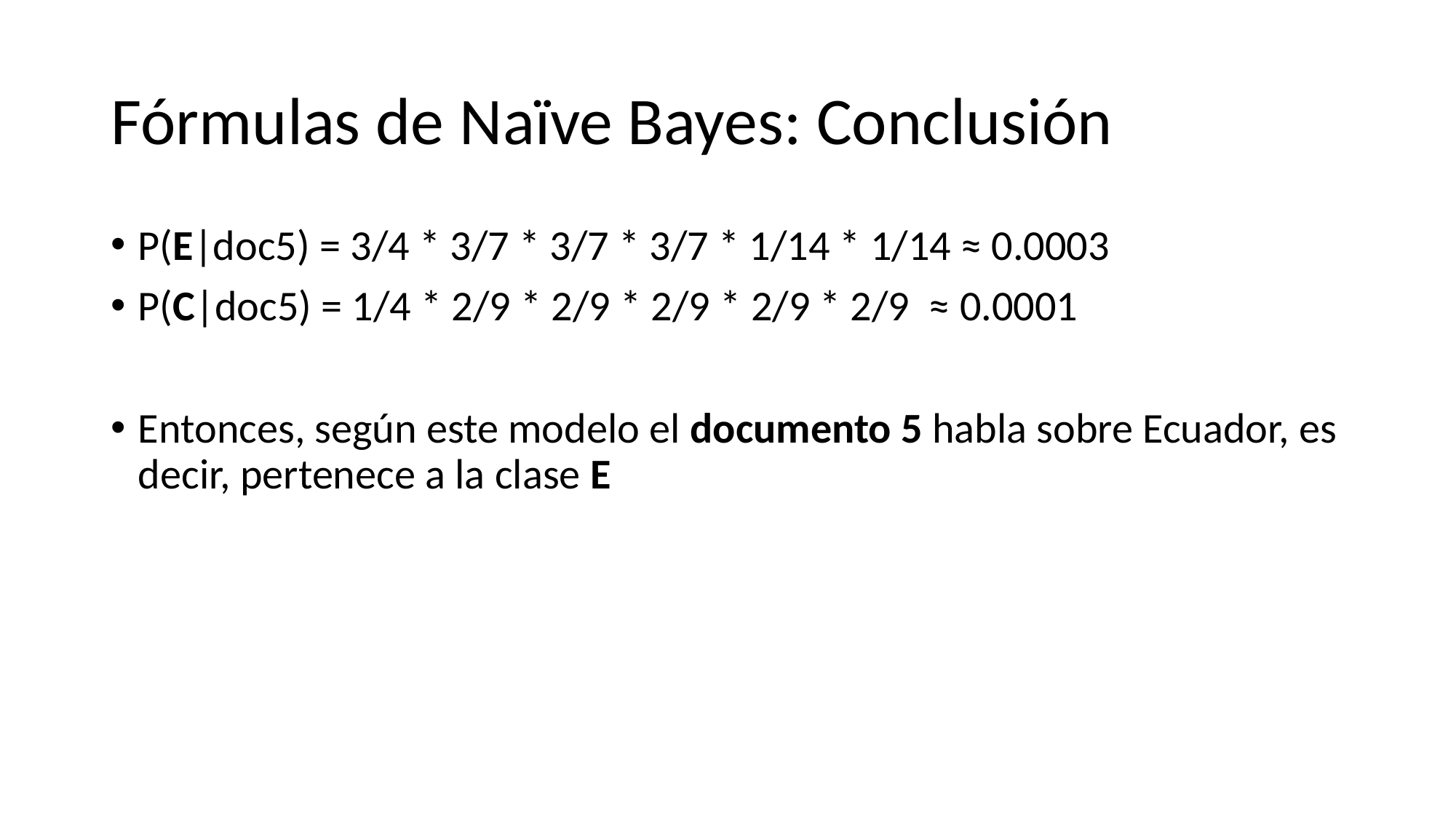

# Fórmulas de Naïve Bayes: Conclusión
P(E|doc5) = 3/4 * 3/7 * 3/7 * 3/7 * 1/14 * 1/14 ≈ 0.0003
P(C|doc5) = 1/4 * 2/9 * 2/9 * 2/9 * 2/9 * 2/9  ≈ 0.0001

Entonces, según este modelo el documento 5 habla sobre Ecuador, es decir, pertenece a la clase E